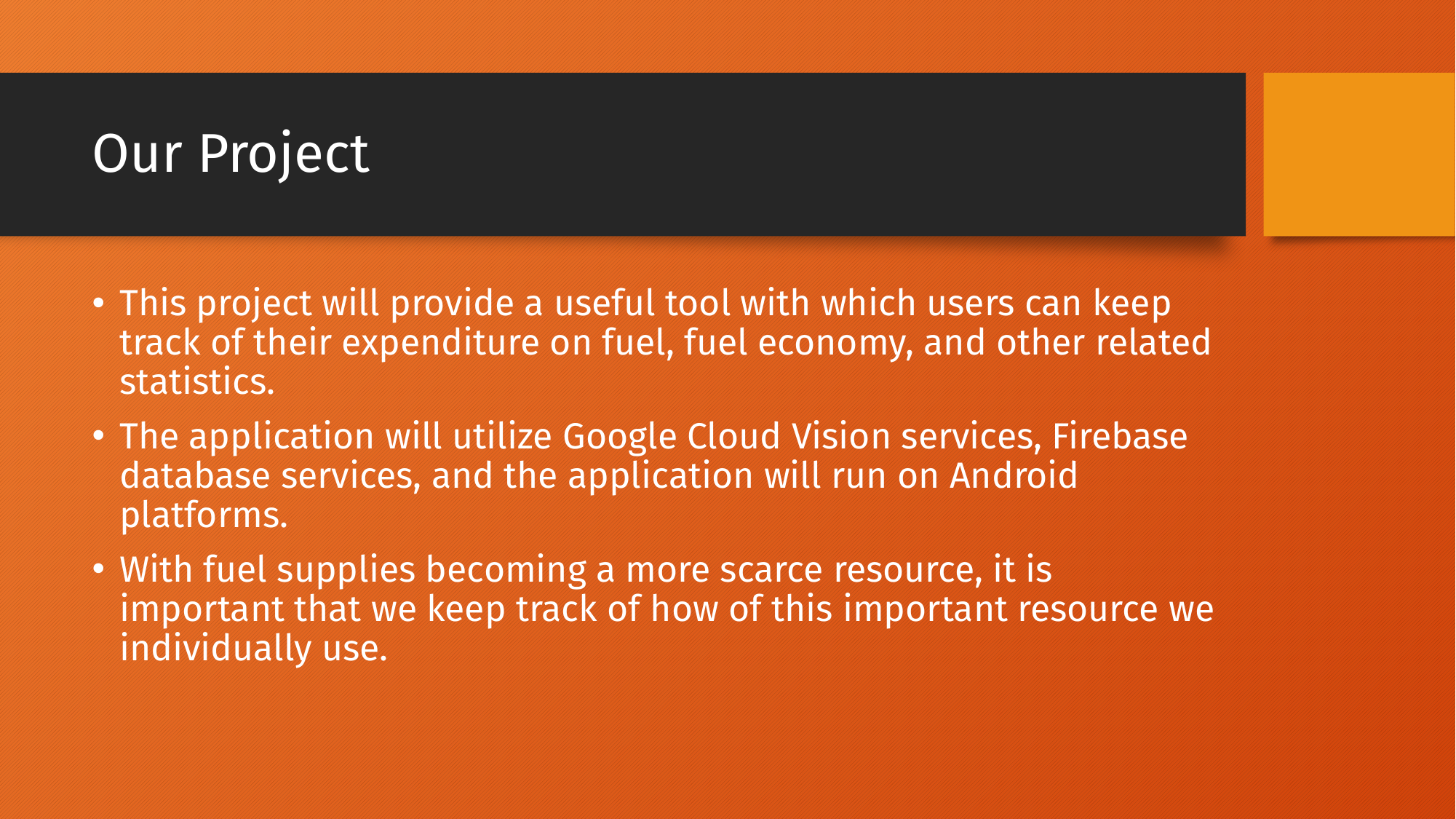

# Our Project
This project will provide a useful tool with which users can keep track of their expenditure on fuel, fuel economy, and other related statistics.
The application will utilize Google Cloud Vision services, Firebase database services, and the application will run on Android platforms.
With fuel supplies becoming a more scarce resource, it is important that we keep track of how of this important resource we individually use.